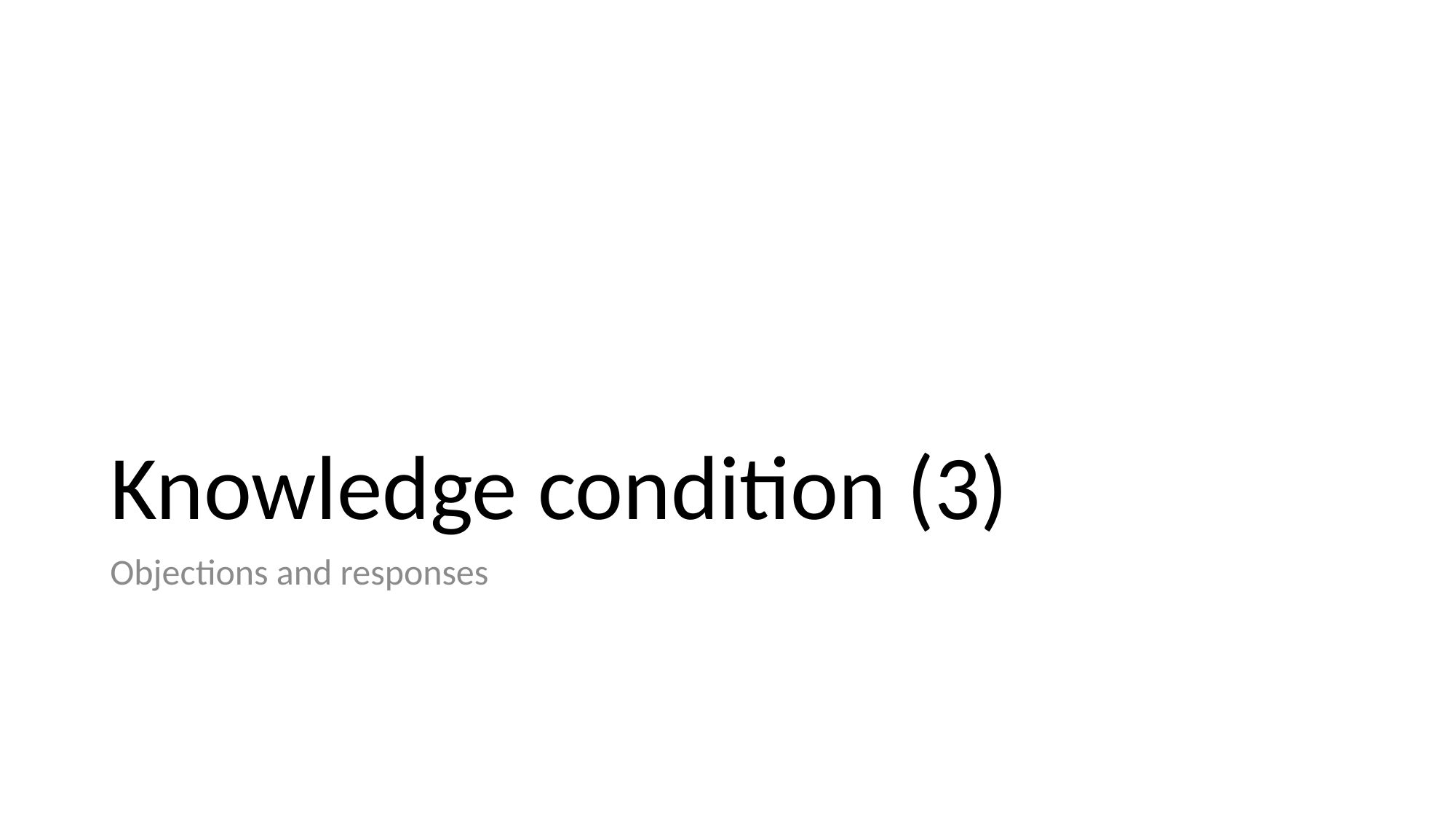

# Knowledge condition (3)
Objections and responses